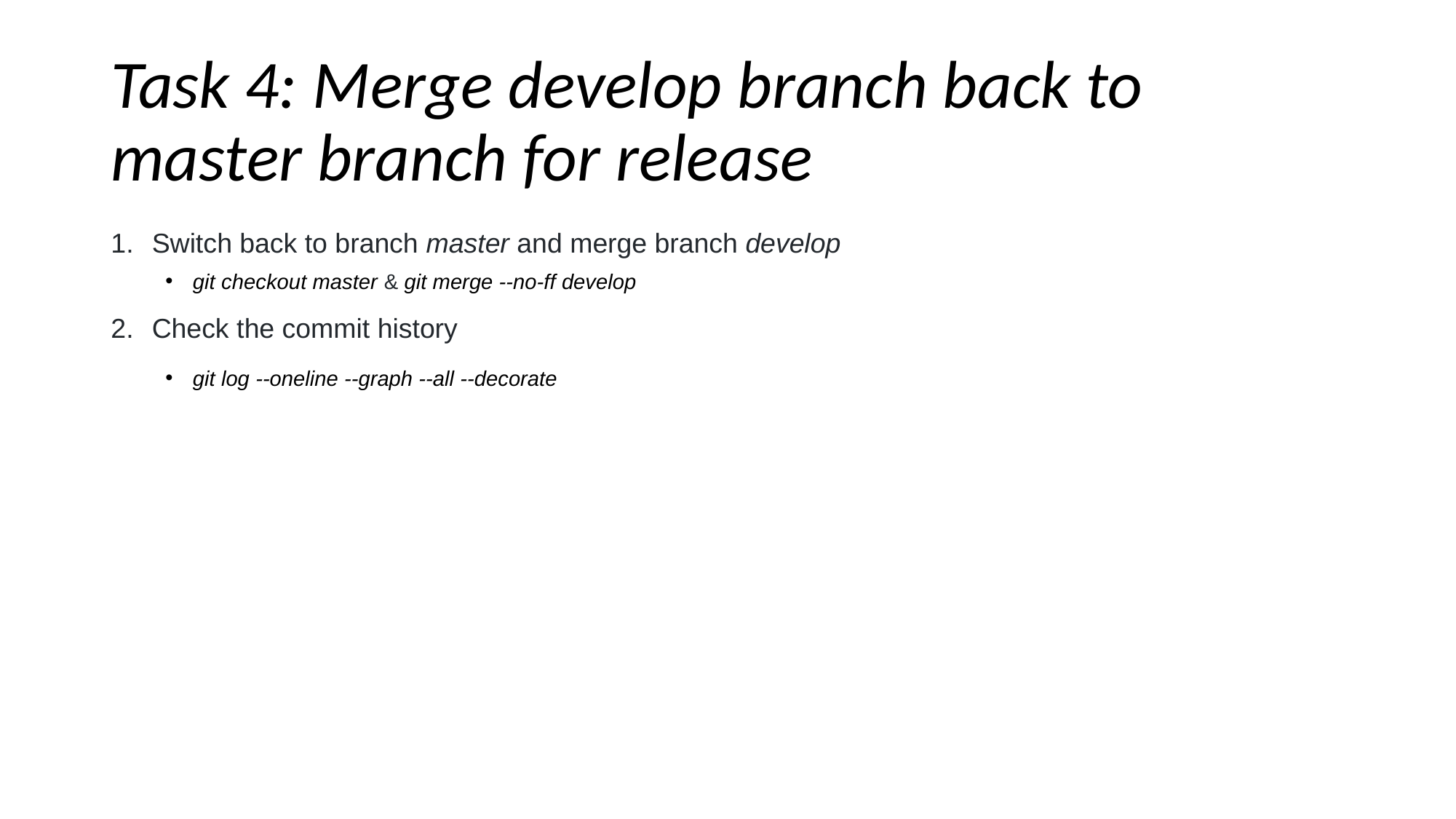

# Task 4: Merge develop branch back to master branch for release
Switch back to branch master and merge branch develop
git checkout master & git merge --no-ff develop
Check the commit history
git log --oneline --graph --all --decorate